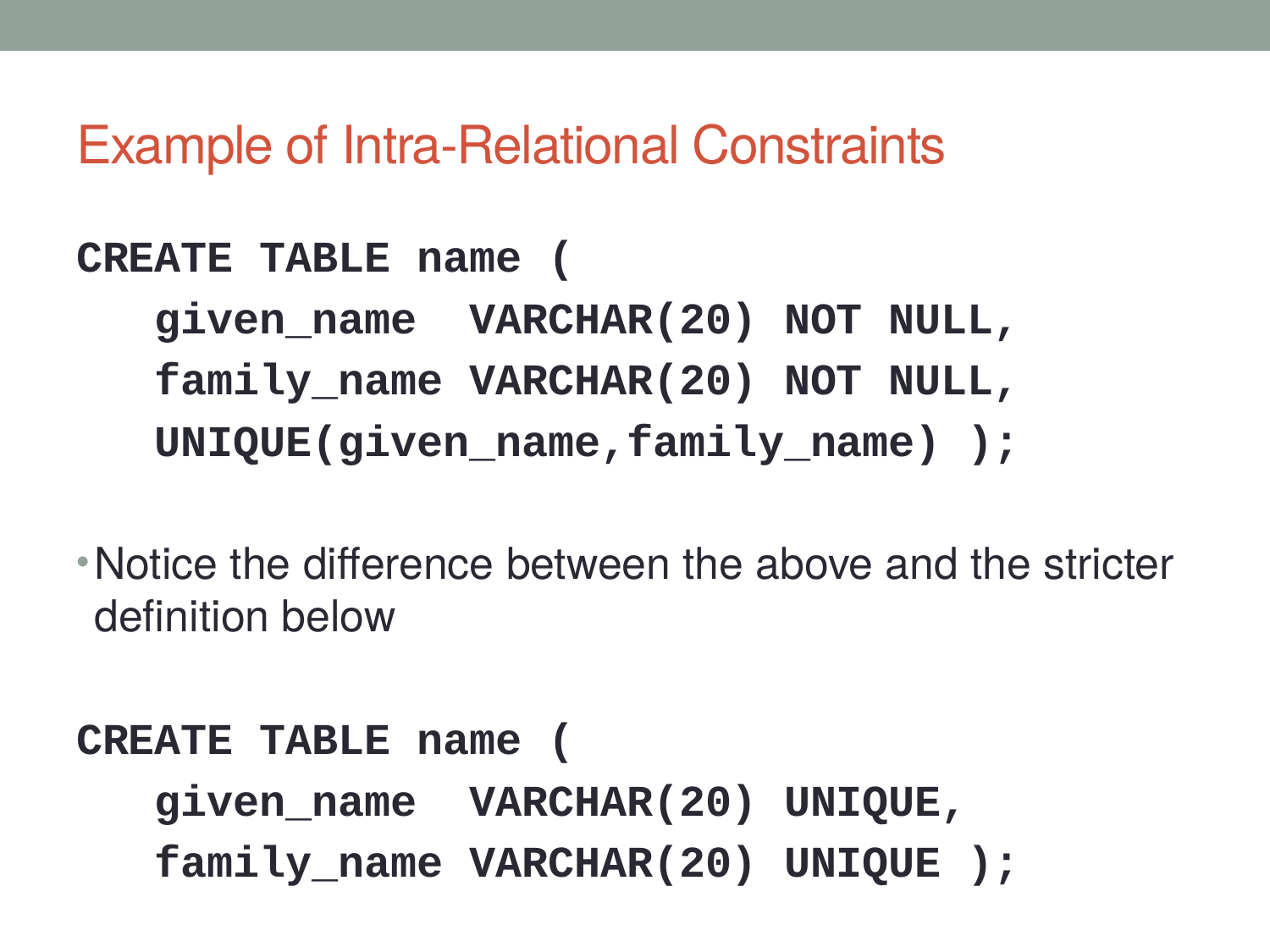

# Example of Intra-Relational Constraints
CREATE TABLE name (
   given_name  VARCHAR(20) NOT NULL,
   family_name VARCHAR(20) NOT NULL,
   UNIQUE(given_name,family_name) );

Notice the difference between the above and the stricter definition below

CREATE TABLE name (
   given_name  VARCHAR(20) UNIQUE,
   family_name VARCHAR(20) UNIQUE );